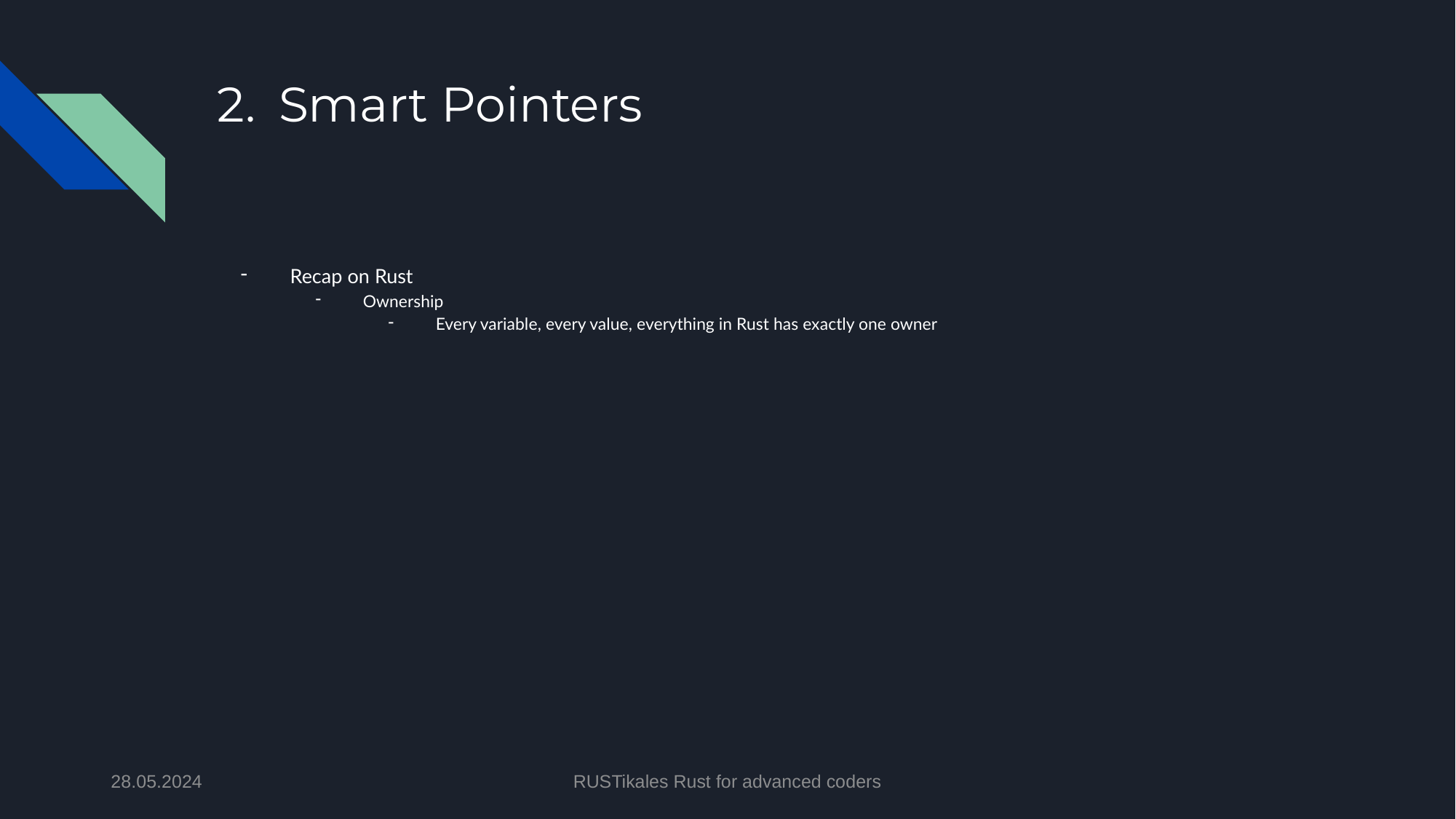

# Smart Pointers
Recap on Rust
Ownership
Every variable, every value, everything in Rust has exactly one owner
28.05.2024
RUSTikales Rust for advanced coders